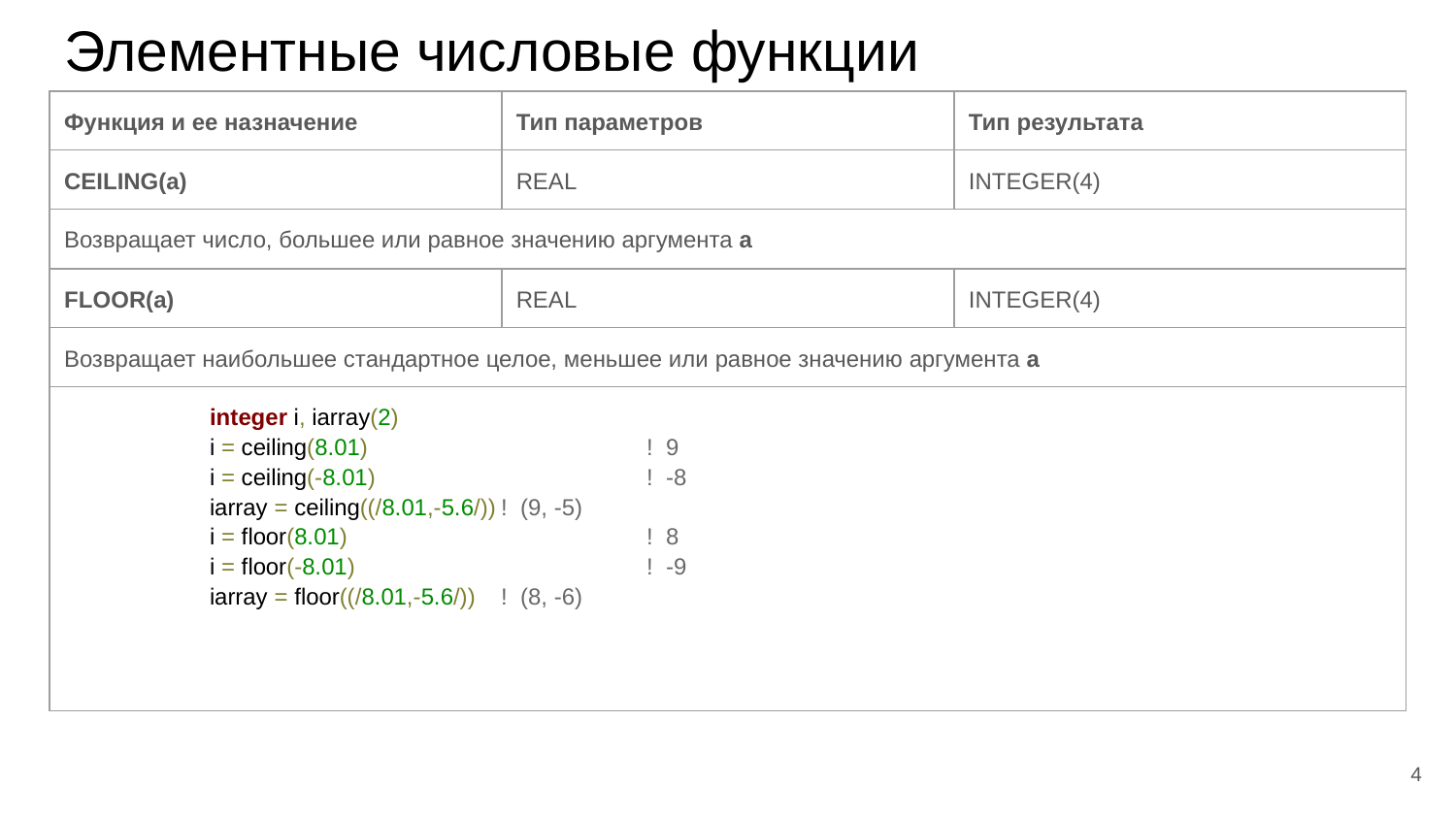

# Элементные числовые функции
| Функция и ее назначение | Тип параметров | Тип результата |
| --- | --- | --- |
| CEILING(a) | REAL | INTEGER(4) |
| Возвращает число, большее или равное значению аргумента a |  |  |
| FLOOR(a) | REAL | INTEGER(4) |
| Возвращает наибольшее стандартное целое, меньшее или равное значению аргумента a |  |  |
| integer i, iarray(2) i = ceiling(8.01) ! 9 i = ceiling(-8.01) ! -8 iarray = ceiling((/8.01,-5.6/)) ! (9, -5) i = floor(8.01) ! 8 i = floor(-8.01) ! -9 iarray = floor((/8.01,-5.6/)) ! (8, -6) |  |  |
|  |  |  |
|  |  |  |
|  |  |  |
|  |  |  |
4